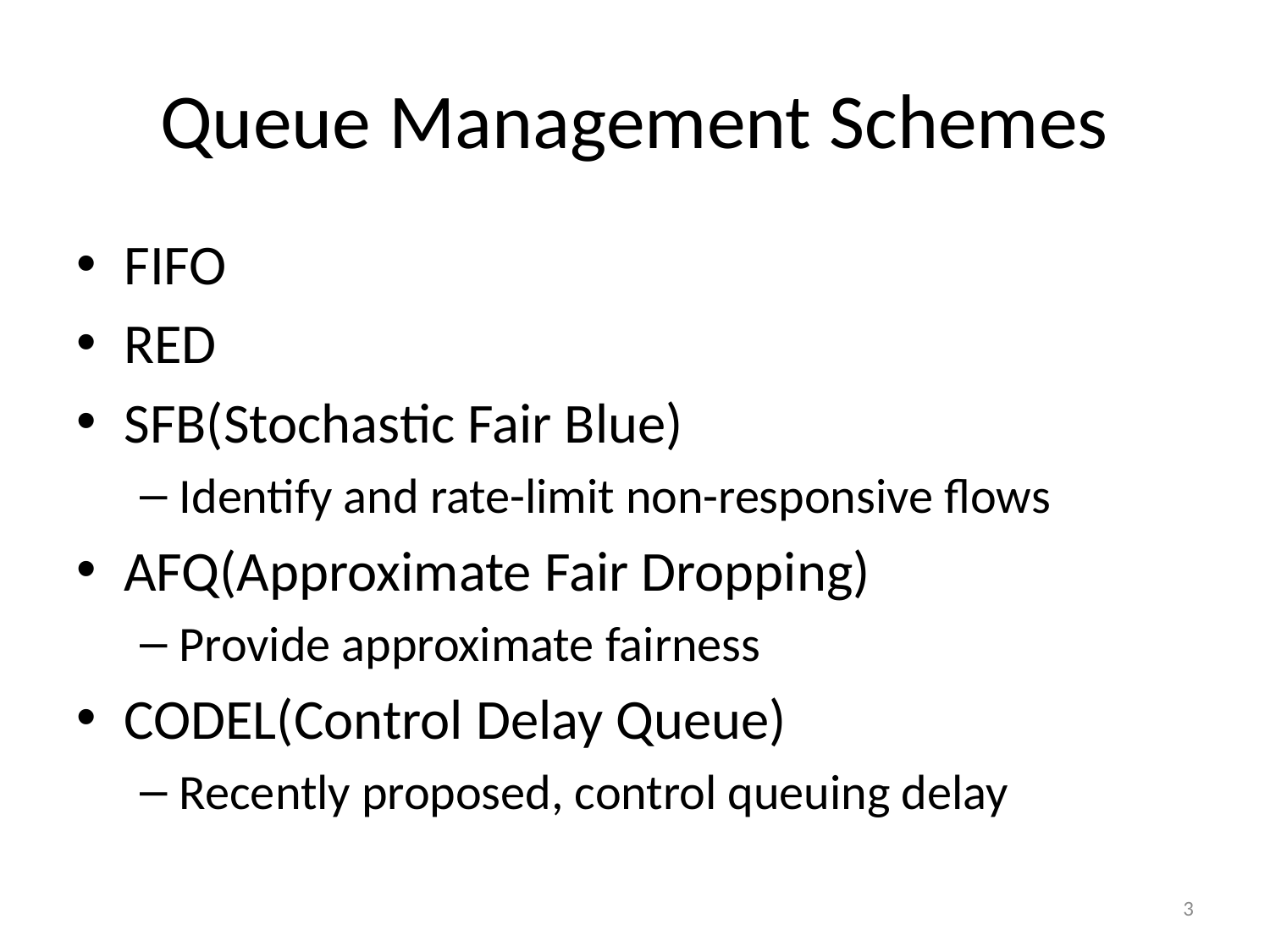

# Queue Management Schemes
FIFO
RED
SFB(Stochastic Fair Blue)
Identify and rate-limit non-responsive flows
AFQ(Approximate Fair Dropping)
Provide approximate fairness
CODEL(Control Delay Queue)
Recently proposed, control queuing delay
3